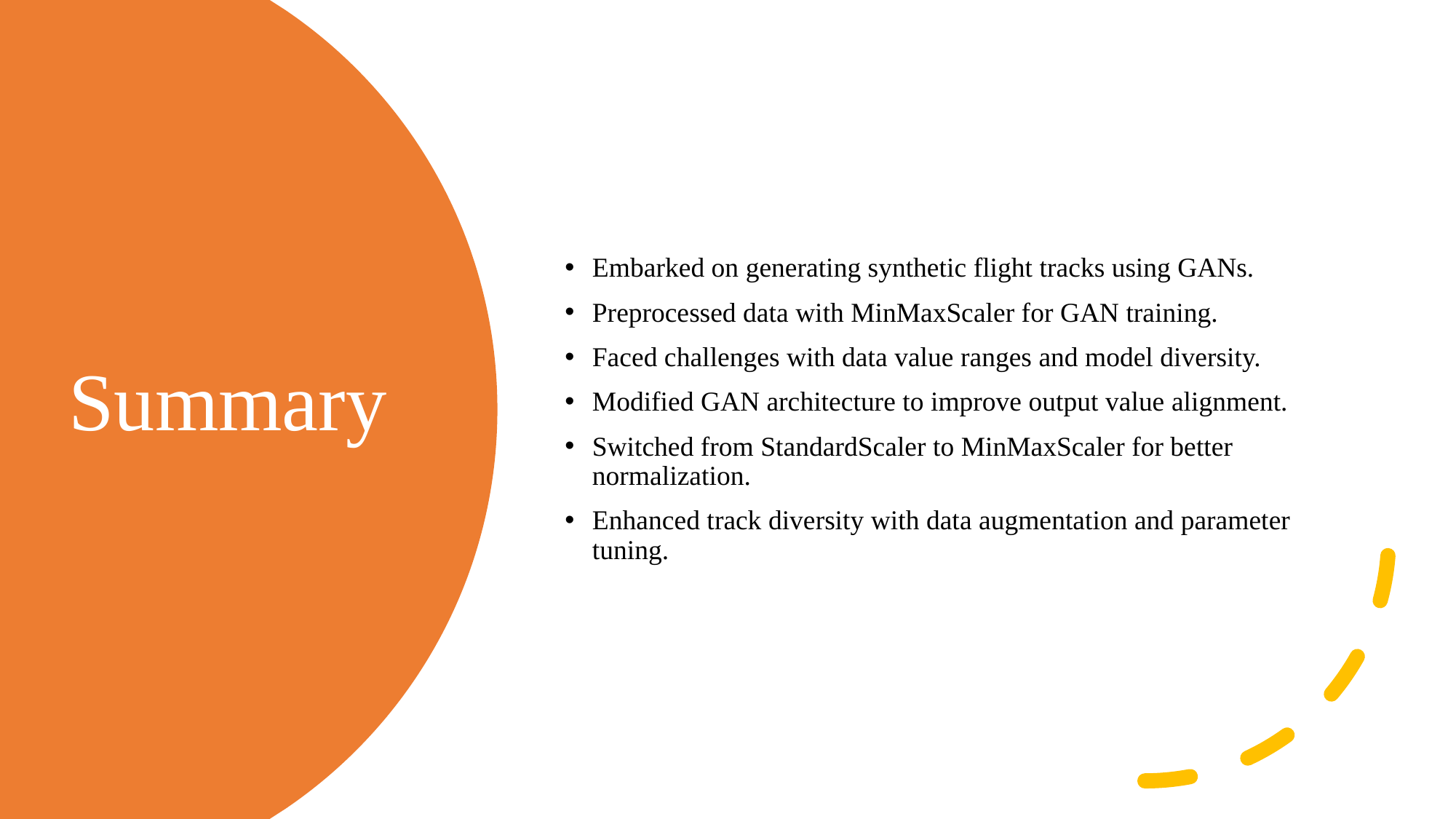

Embarked on generating synthetic flight tracks using GANs.
Preprocessed data with MinMaxScaler for GAN training.
Faced challenges with data value ranges and model diversity.
Modified GAN architecture to improve output value alignment.
Switched from StandardScaler to MinMaxScaler for better normalization.
Enhanced track diversity with data augmentation and parameter tuning.
# Summary